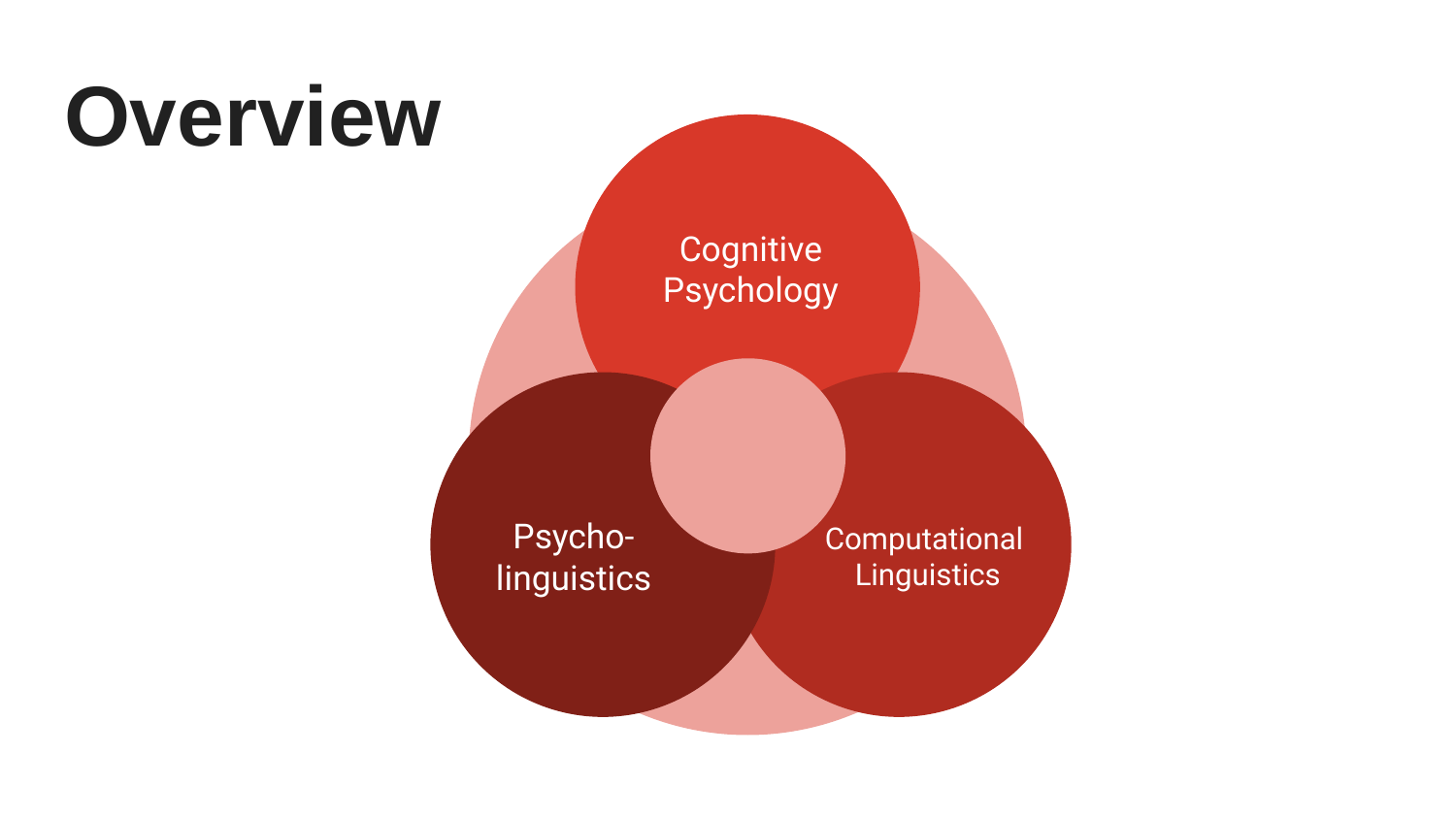

# Overview

Cognitive
Psychology

Psycho-
linguistics

Computational
Linguistics